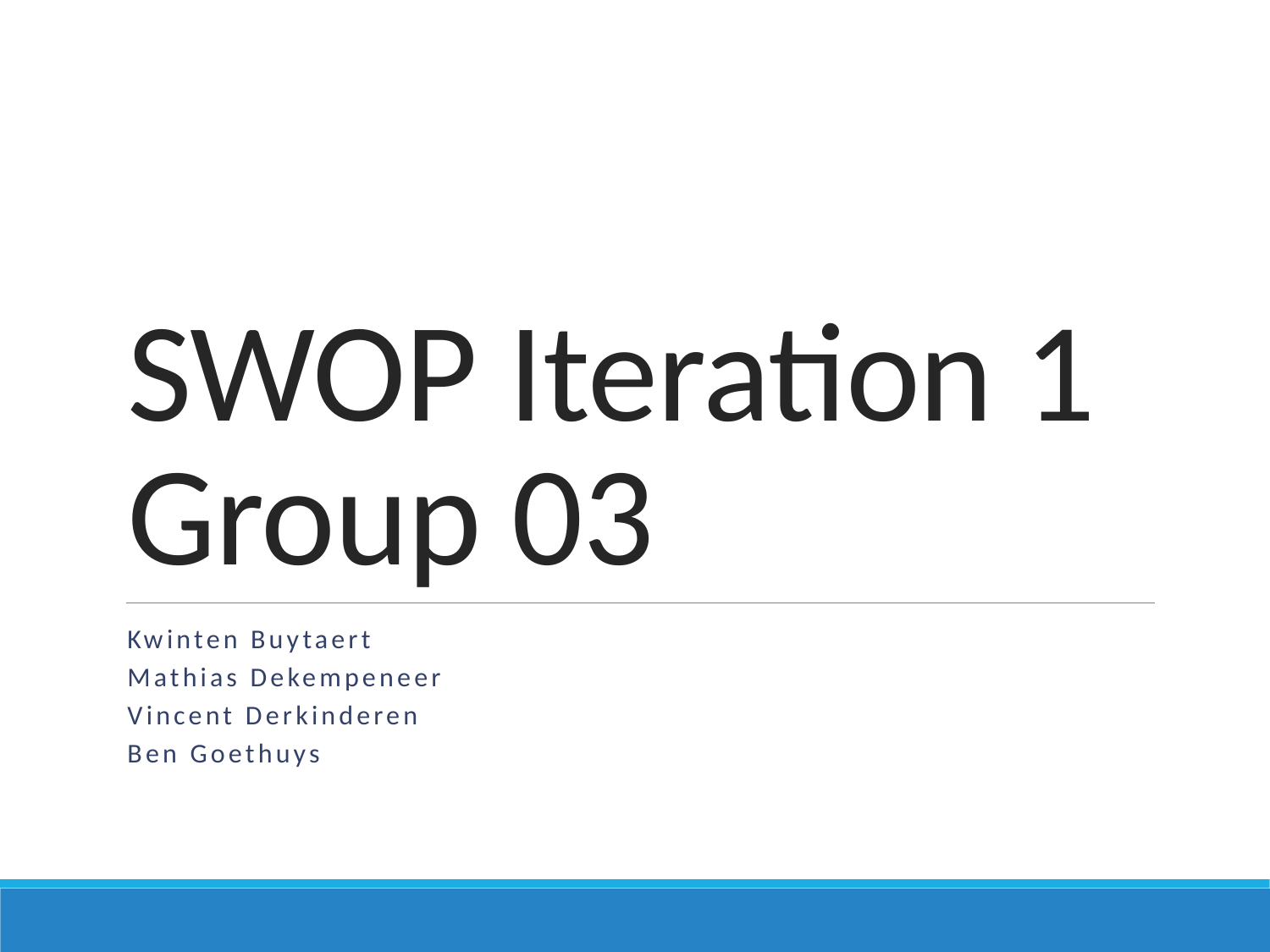

# SWOP Iteration 1 Group 03
Kwinten Buytaert
Mathias Dekempeneer
Vincent Derkinderen
Ben Goethuys